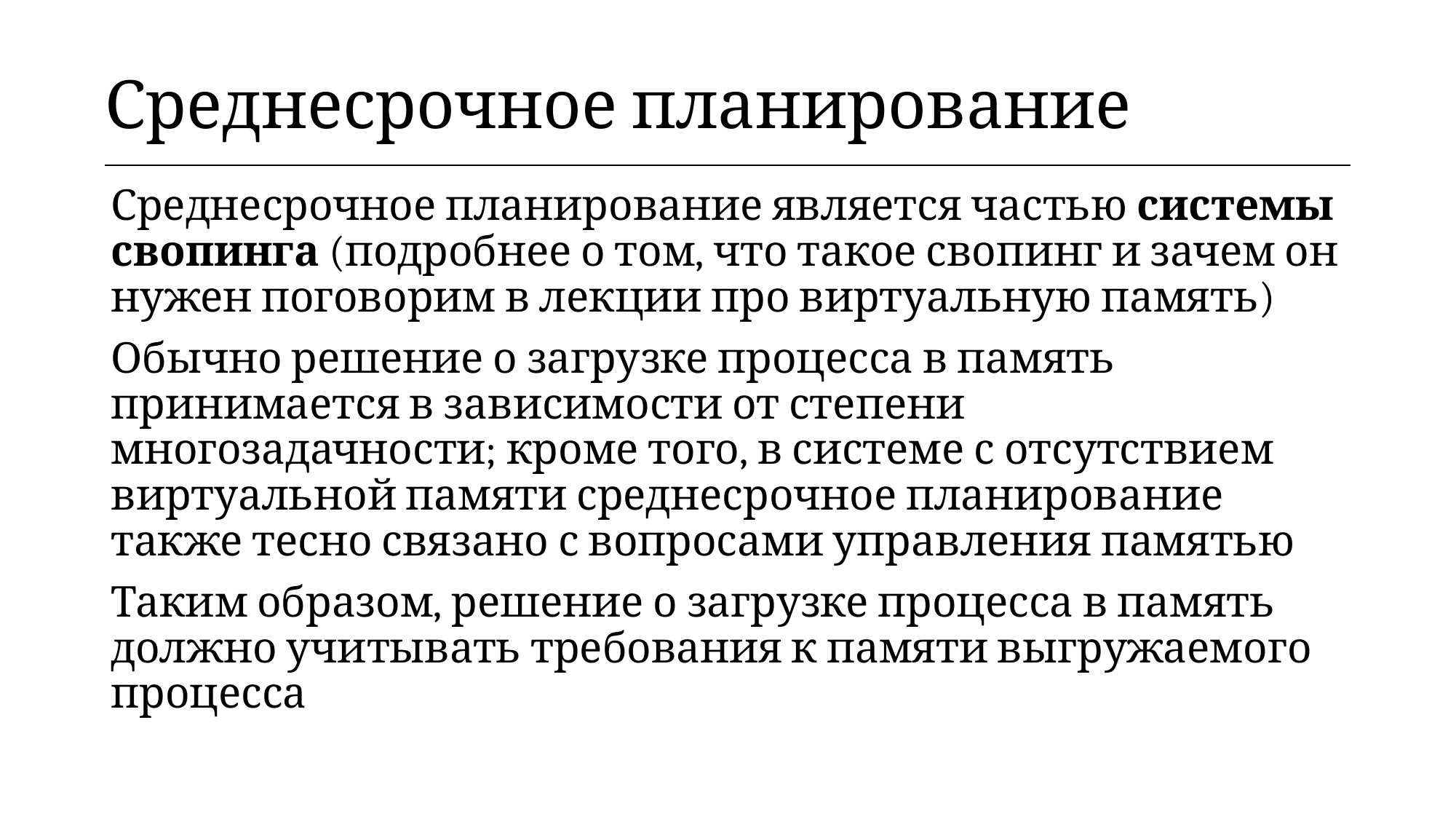

| Среднесрочное планирование |
| --- |
Среднесрочное планирование является частью системы свопинга (подробнее о том, что такое свопинг и зачем он нужен поговорим в лекции про виртуальную память)
Обычно решение о загрузке процесса в память принимается в зависимости от степени многозадачности; кроме того, в системе с отсутствием виртуальной памяти среднесрочное планирование также тесно связано с вопросами управления памятью
Таким образом, решение о загрузке процесса в память должно учитывать требования к памяти выгружаемого процесса